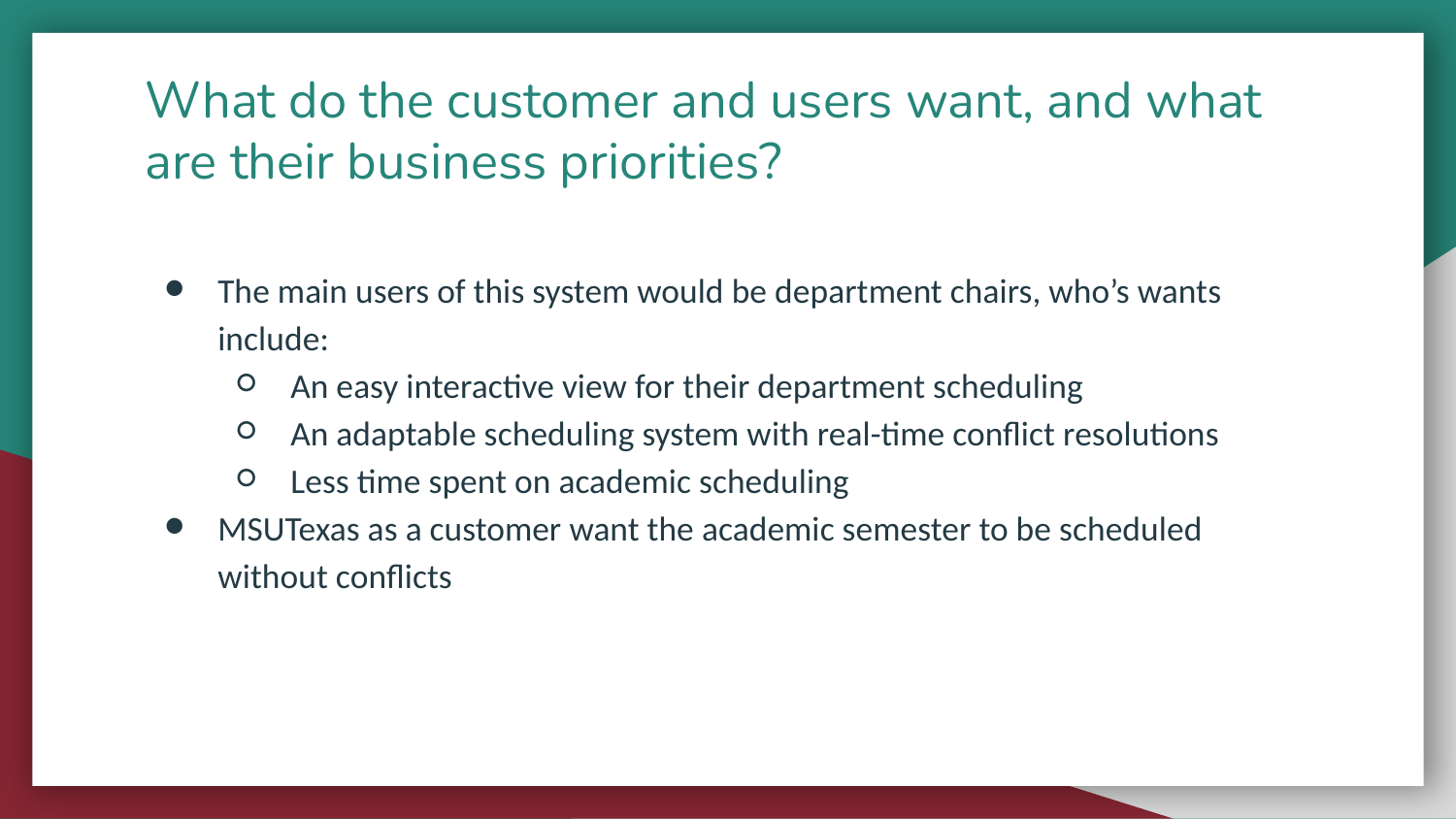

# What do the customer and users want, and what are their business priorities?
The main users of this system would be department chairs, who’s wants include:
An easy interactive view for their department scheduling
An adaptable scheduling system with real-time conflict resolutions
Less time spent on academic scheduling
MSUTexas as a customer want the academic semester to be scheduled without conflicts